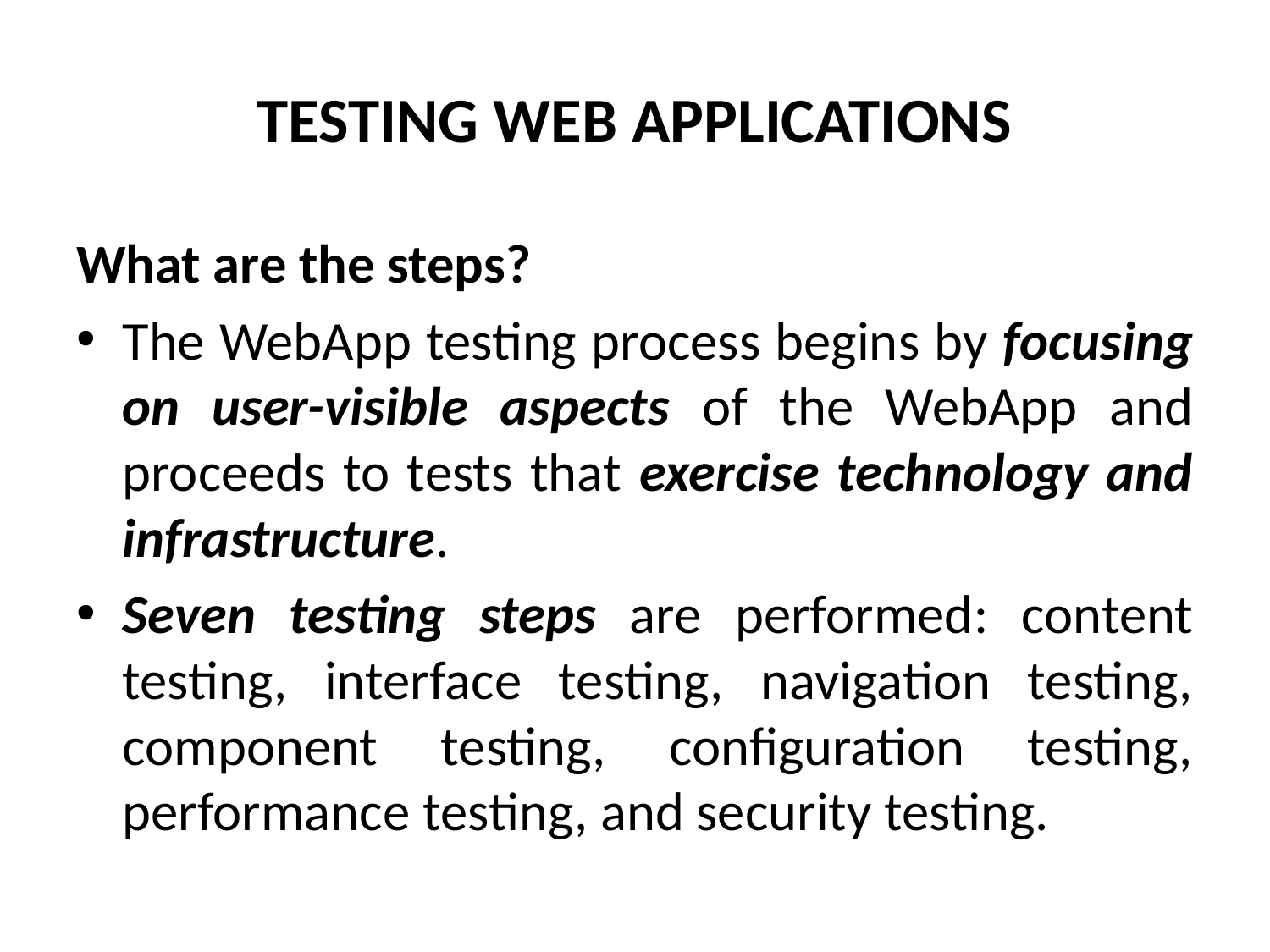

# TESTING WEB APPLICATIONS
What are the steps?
The WebApp testing process begins by focusing on user-visible aspects of the WebApp and proceeds to tests that exercise technology and infrastructure.
Seven testing steps are performed: content testing, interface testing, navigation testing, component testing, configuration testing, performance testing, and security testing.